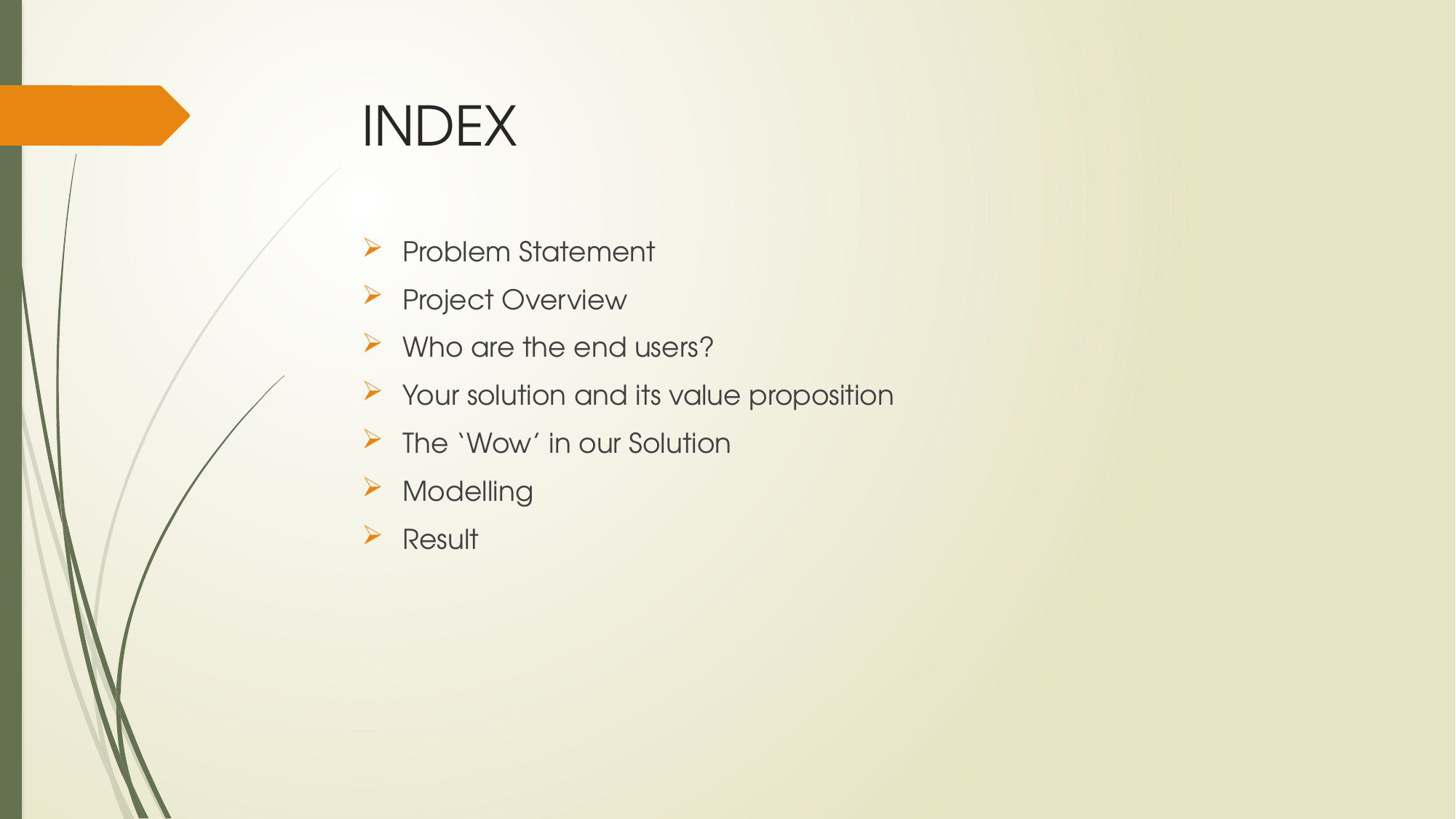

# INDEX
Problem Statement
Project Overview
Who are the end users?
Your solution and its value proposition
The ‘Wow’ in our Solution
Modelling
Result